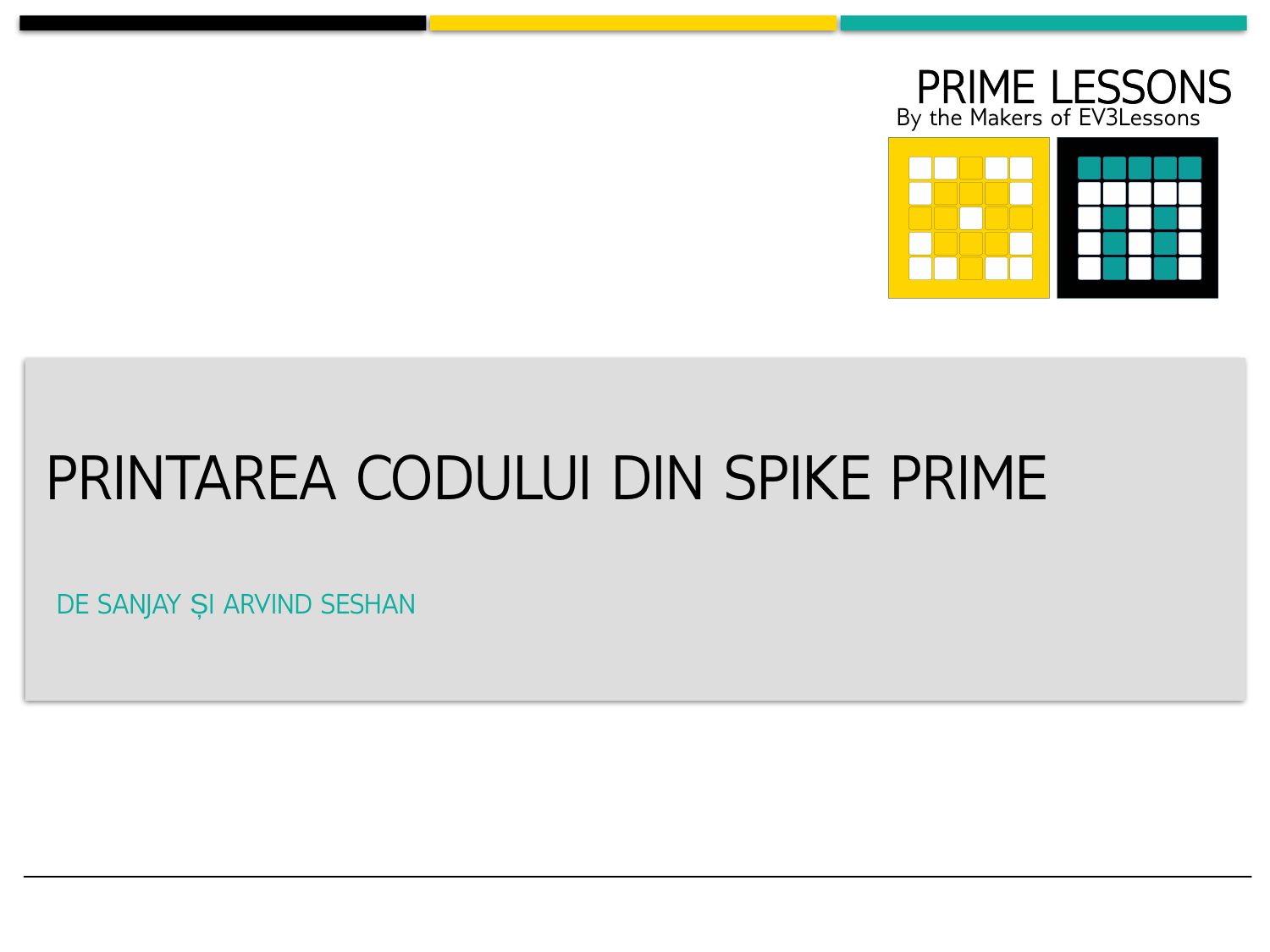

# Printarea codului din spike prime
De SANJAY și ARVIND SESHAN